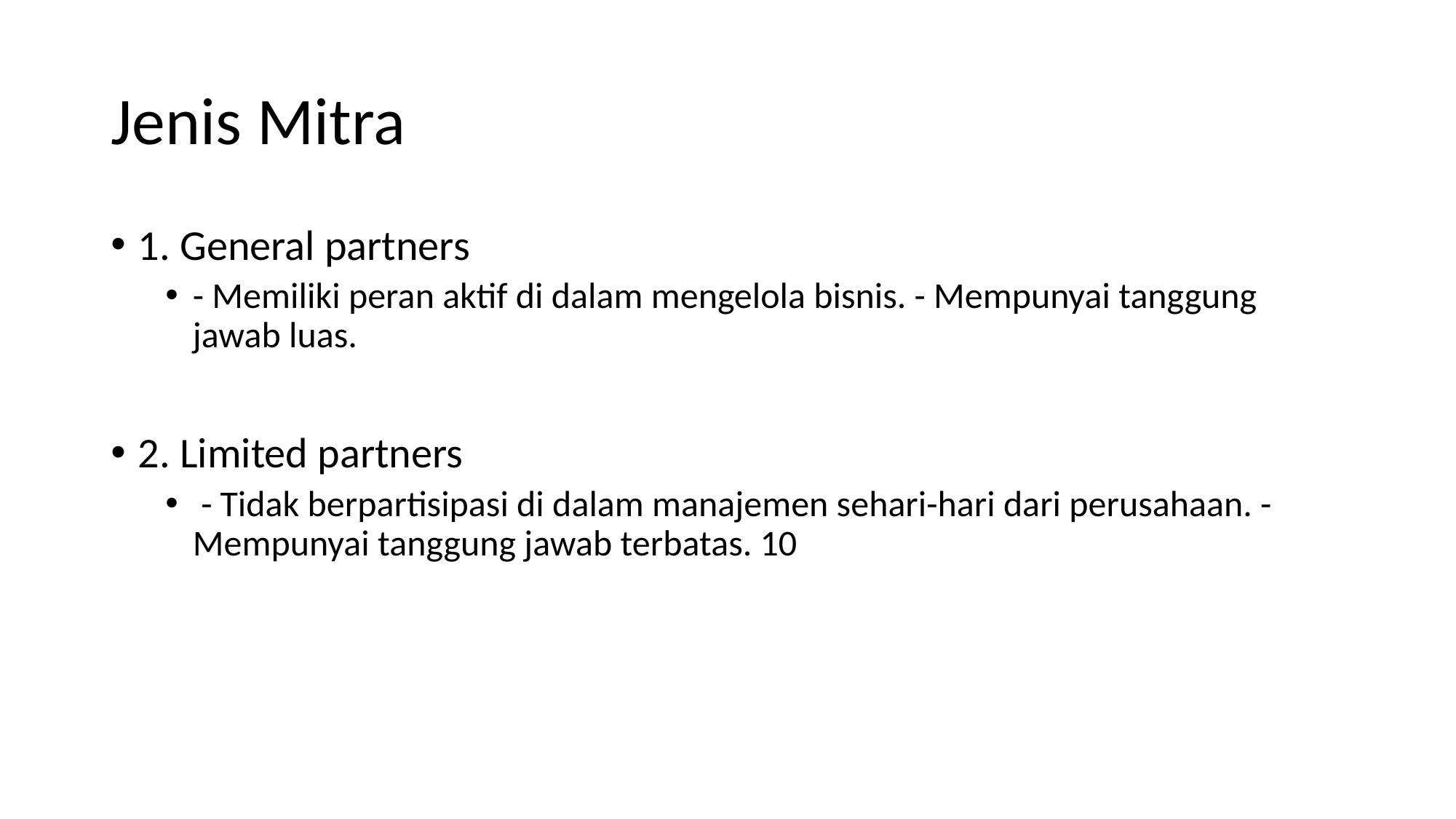

# Jenis Mitra
1. General partners
- Memiliki peran aktif di dalam mengelola bisnis. - Mempunyai tanggung jawab luas.

2. Limited partners
 - Tidak berpartisipasi di dalam manajemen sehari-hari dari perusahaan. - Mempunyai tanggung jawab terbatas. 10